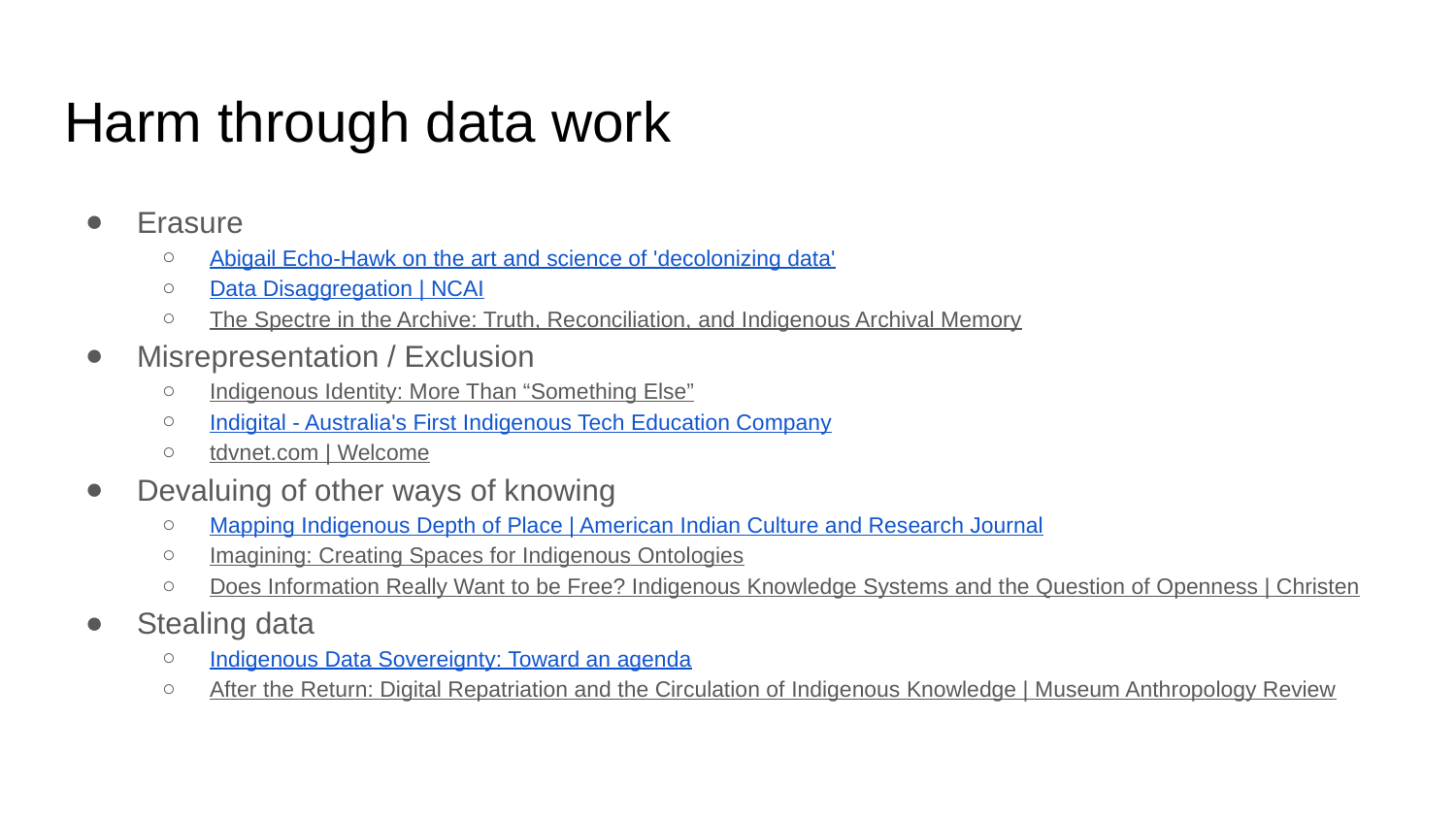

# Harm through data work
Erasure
Abigail Echo-Hawk on the art and science of 'decolonizing data'
Data Disaggregation | NCAI
The Spectre in the Archive: Truth, Reconciliation, and Indigenous Archival Memory
Misrepresentation / Exclusion
Indigenous Identity: More Than “Something Else”
Indigital - Australia's First Indigenous Tech Education Company
tdvnet.com | Welcome
Devaluing of other ways of knowing
Mapping Indigenous Depth of Place | American Indian Culture and Research Journal
Imagining: Creating Spaces for Indigenous Ontologies
Does Information Really Want to be Free? Indigenous Knowledge Systems and the Question of Openness | Christen
Stealing data
Indigenous Data Sovereignty: Toward an agenda
After the Return: Digital Repatriation and the Circulation of Indigenous Knowledge | Museum Anthropology Review